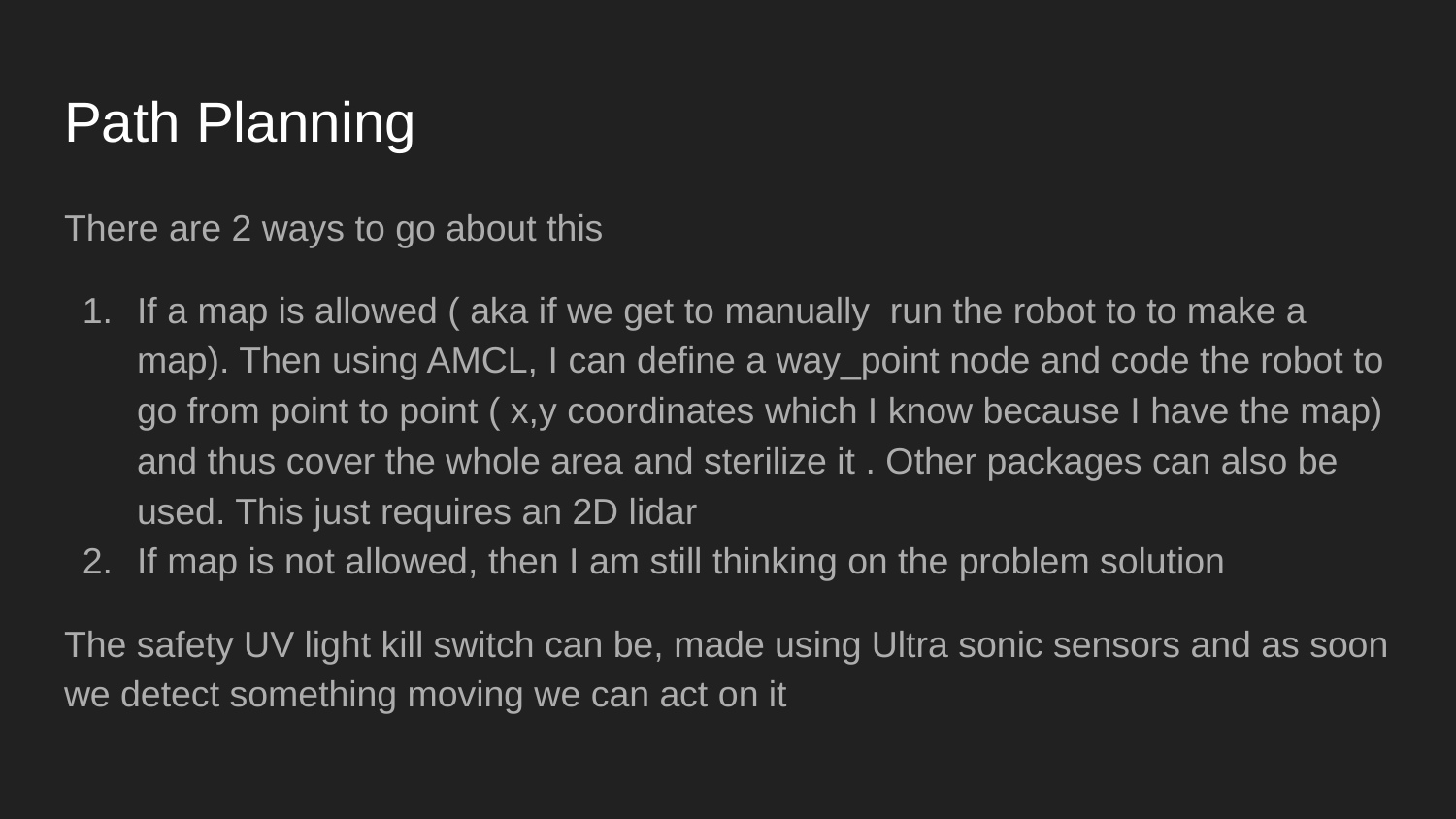

# Path Planning
There are 2 ways to go about this
If a map is allowed ( aka if we get to manually  run the robot to to make a map). Then using AMCL, I can define a way_point node and code the robot to go from point to point ( x,y coordinates which I know because I have the map) and thus cover the whole area and sterilize it . Other packages can also be used. This just requires an 2D lidar
If map is not allowed, then I am still thinking on the problem solution
The safety UV light kill switch can be, made using Ultra sonic sensors and as soon we detect something moving we can act on it